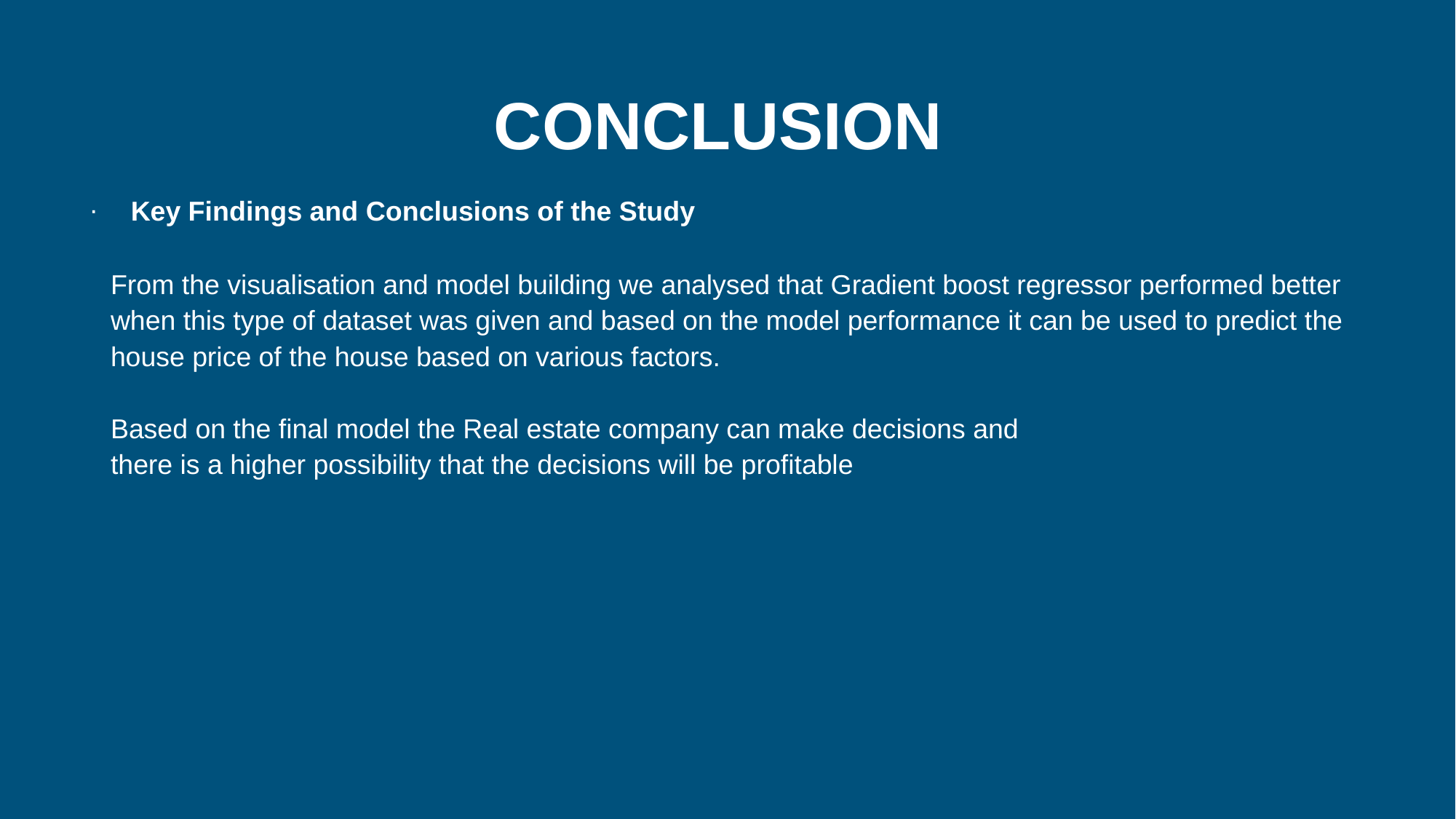

CONCLUSION
Key Findings and Conclusions of the Study
From the visualisation and model building we analysed that Gradient boost regressor performed better when this type of dataset was given and based on the model performance it can be used to predict the house price of the house based on various factors.

Based on the final model the Real estate company can make decisions and
there is a higher possibility that the decisions will be profitable